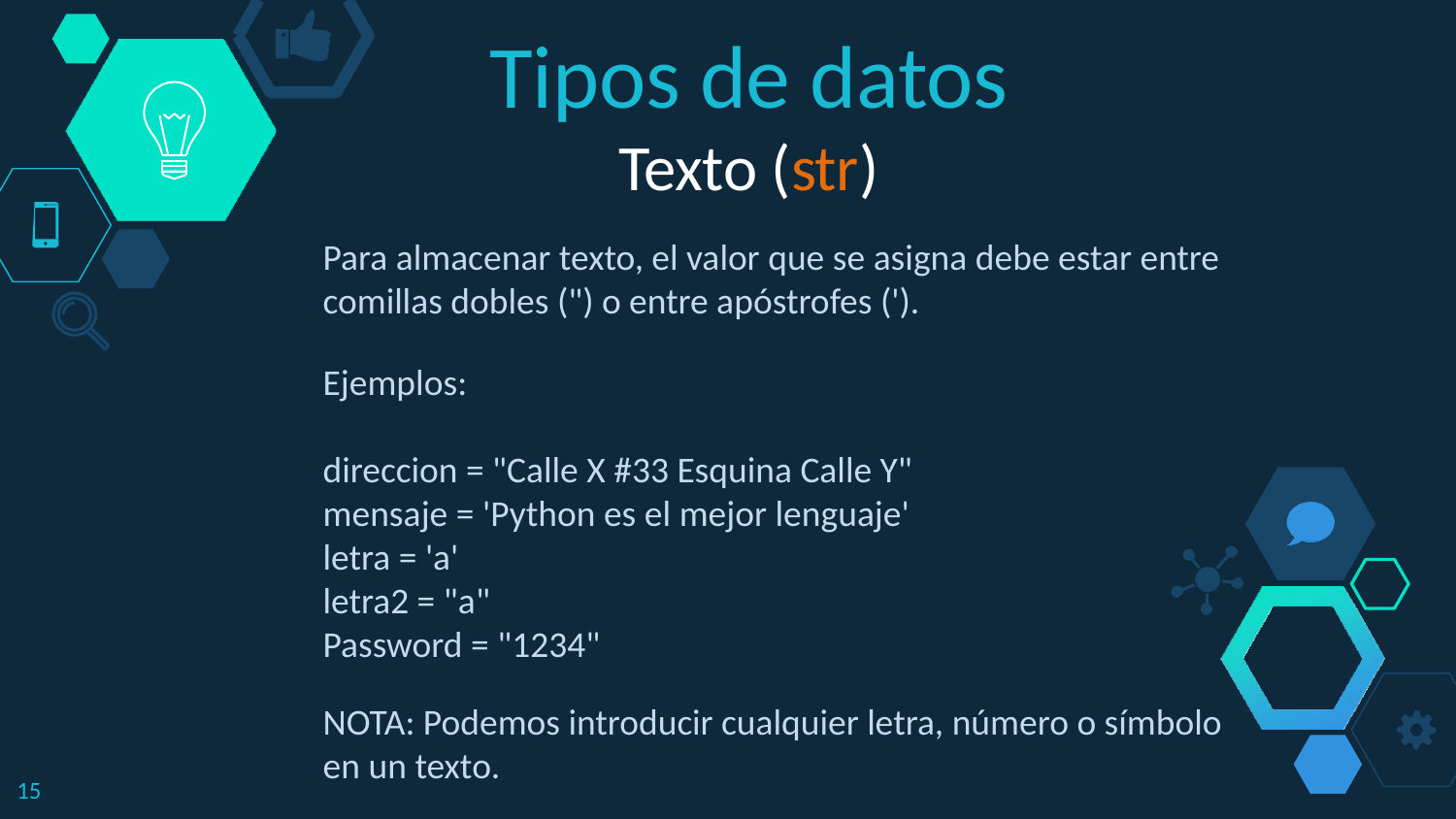

Tipos de datos
Texto (str)

Para almacenar texto, el valor que se asigna debe estar entre comillas dobles (") o entre apóstrofes (').

Ejemplos:

direccion = "Calle X #33 Esquina Calle Y"
mensaje = 'Python es el mejor lenguaje'
letra = 'a'
letra2 = "a"
Password = "1234"

NOTA: Podemos introducir cualquier letra, número o símbolo en un texto.

15